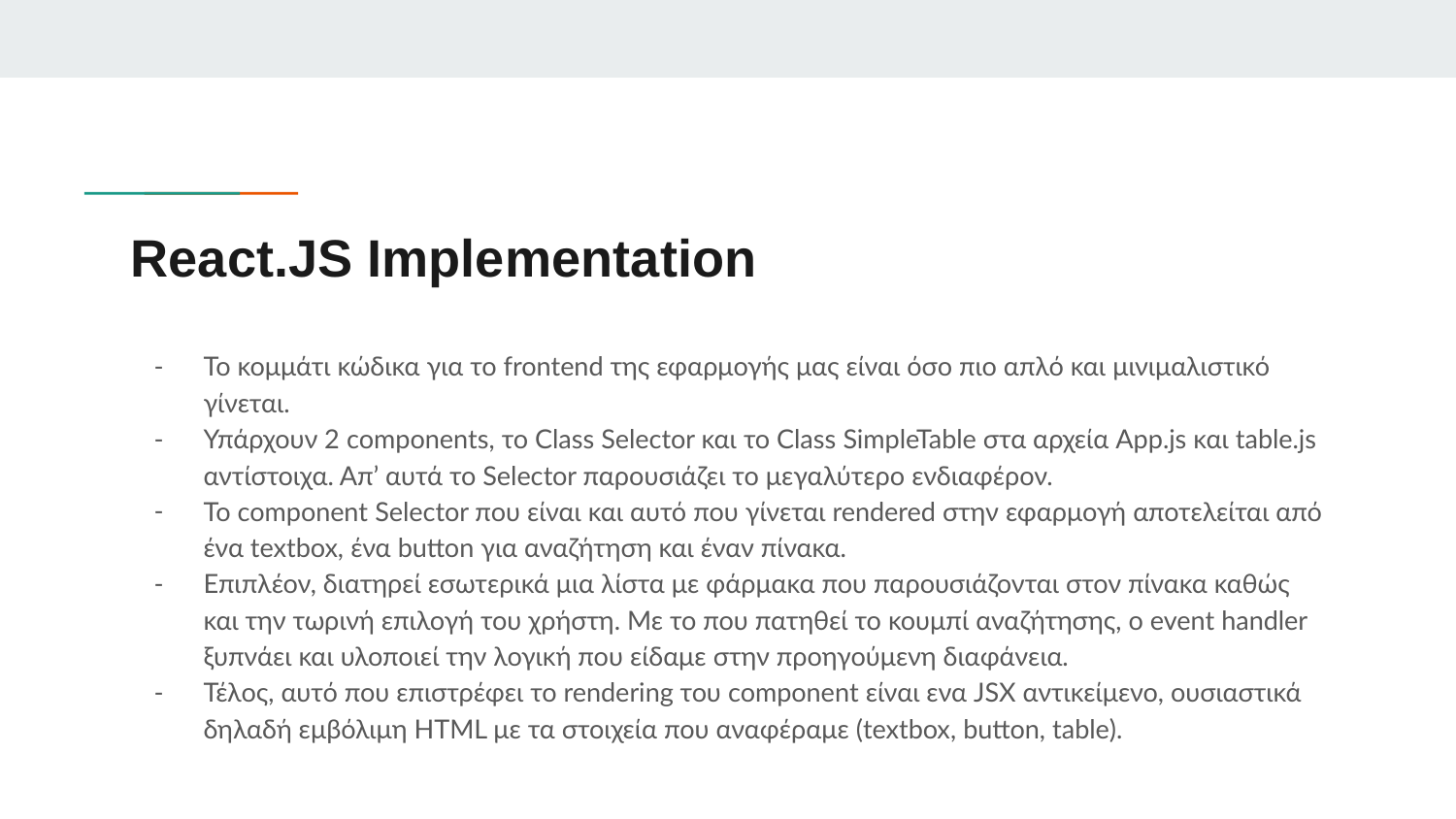

# React.JS Implementation
Το κομμάτι κώδικα για το frontend της εφαρμογής μας είναι όσο πιο απλό και μινιμαλιστικό γίνεται.
Υπάρχουν 2 components, το Class Selector και το Class SimpleTable στα αρχεία App.js και table.js αντίστοιχα. Απ’ αυτά το Selector παρουσιάζει το μεγαλύτερο ενδιαφέρον.
Το component Selector που είναι και αυτό που γίνεται rendered στην εφαρμογή αποτελείται από ένα textbox, ένα button για αναζήτηση και έναν πίνακα.
Επιπλέον, διατηρεί εσωτερικά μια λίστα με φάρμακα που παρουσιάζονται στον πίνακα καθώς και την τωρινή επιλογή του χρήστη. Με το που πατηθεί το κουμπί αναζήτησης, ο event handler ξυπνάει και υλοποιεί την λογική που είδαμε στην προηγούμενη διαφάνεια.
Τέλος, αυτό που επιστρέφει το rendering του component είναι ενα JSX αντικείμενο, ουσιαστικά δηλαδή εμβόλιμη HTML με τα στοιχεία που αναφέραμε (textbox, button, table).